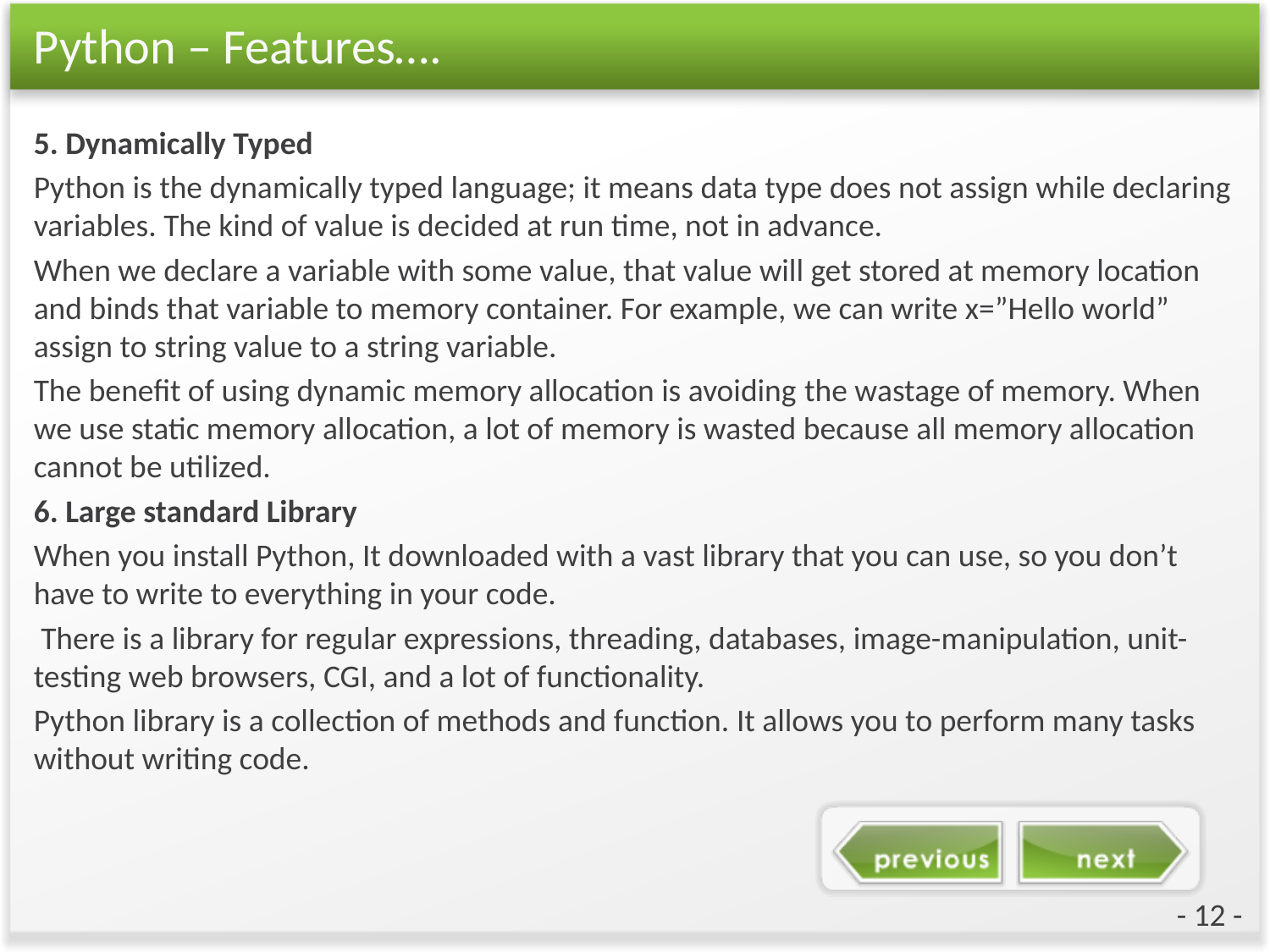

# Python – Features….
5. Dynamically Typed
Python is the dynamically typed language; it means data type does not assign while declaring variables. The kind of value is decided at run time, not in advance.
When we declare a variable with some value, that value will get stored at memory location and binds that variable to memory container. For example, we can write x=”Hello world” assign to string value to a string variable.
The benefit of using dynamic memory allocation is avoiding the wastage of memory. When we use static memory allocation, a lot of memory is wasted because all memory allocation cannot be utilized.
6. Large standard Library
When you install Python, It downloaded with a vast library that you can use, so you don’t have to write to everything in your code.
 There is a library for regular expressions, threading, databases, image-manipulation, unit-testing web browsers, CGI, and a lot of functionality.
Python library is a collection of methods and function. It allows you to perform many tasks without writing code.

- 12 -